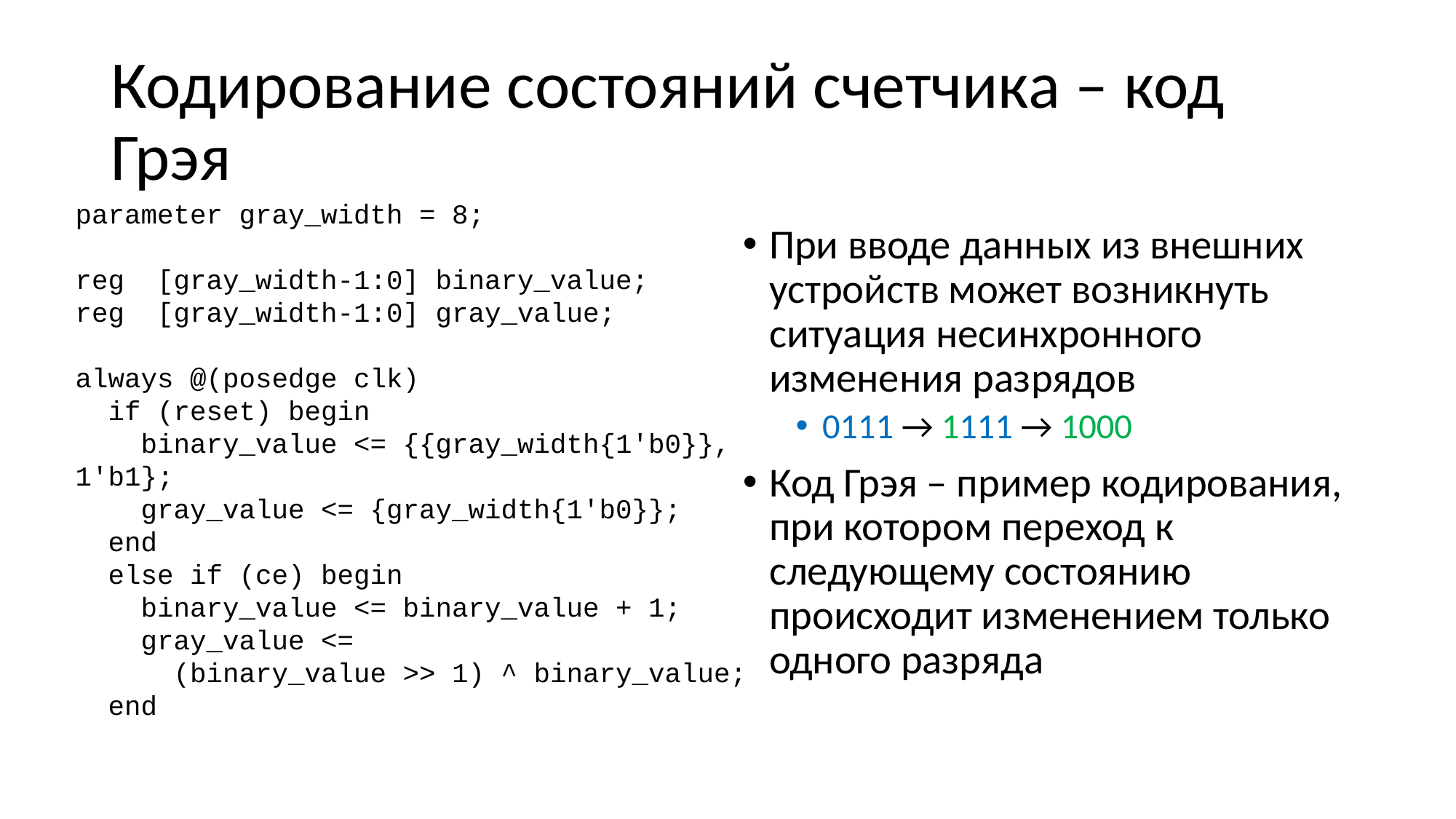

# Кодирование состояний счетчика – код Грэя
parameter gray_width = 8;

reg  [gray_width-1:0] binary_value;
reg  [gray_width-1:0] gray_value;

always @(posedge clk)
  if (reset) begin
    binary_value <= {{gray_width{1'b0}}, 1'b1};
    gray_value <= {gray_width{1'b0}};
  end
  else if (ce) begin
    binary_value <= binary_value + 1;
    gray_value <=
      (binary_value >> 1) ^ binary_value;
  end
При вводе данных из внешних устройств может возникнуть ситуация несинхронного изменения разрядов
0111 → 1111 → 1000
Код Грэя – пример кодирования, при котором переход к следующему состоянию происходит изменением только одного разряда